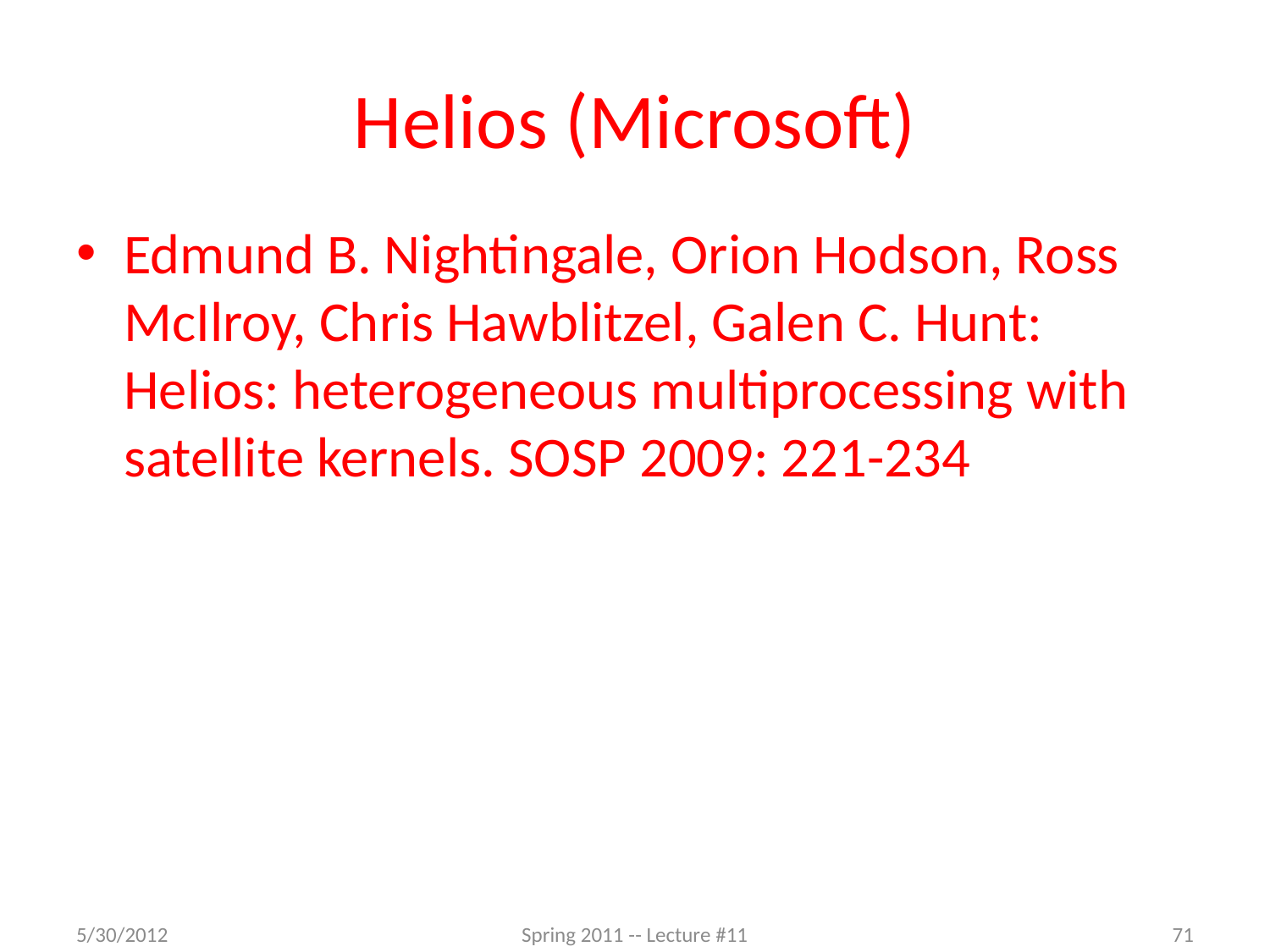

# Helios (Microsoft)
Edmund B. Nightingale, Orion Hodson, Ross McIlroy, Chris Hawblitzel, Galen C. Hunt: Helios: heterogeneous multiprocessing with satellite kernels. SOSP 2009: 221-234

5/30/2012
Spring 2011 -- Lecture #11
71